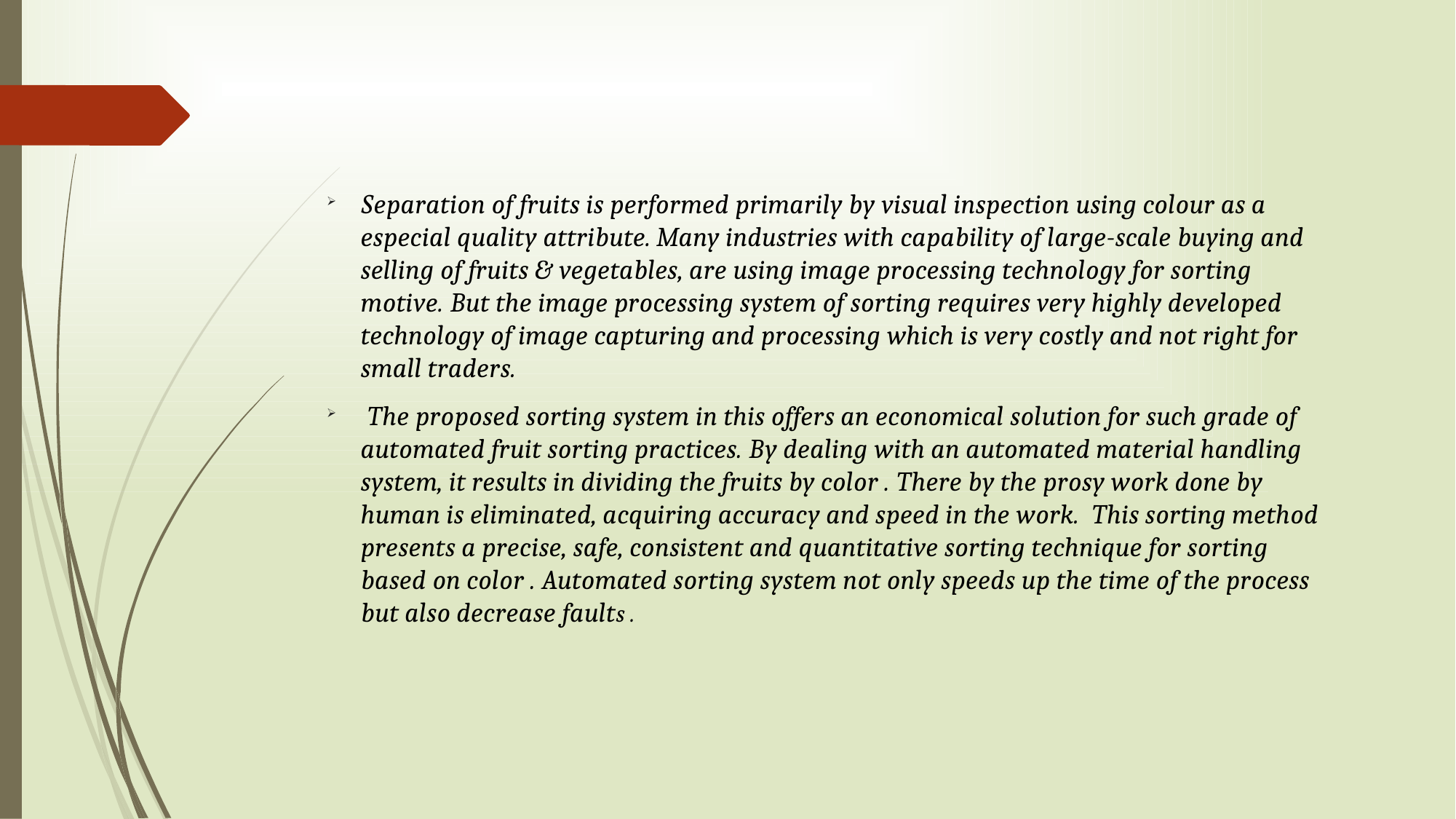

Separation of fruits is performed primarily by visual inspection using colour as a especial quality attribute. Many industries with capability of large-scale buying and selling of fruits & vegetables, are using image processing technology for sorting motive. But the image processing system of sorting requires very highly developed technology of image capturing and processing which is very costly and not right for small traders.
 The proposed sorting system in this offers an economical solution for such grade of automated fruit sorting practices. By dealing with an automated material handling system, it results in dividing the fruits by color . There by the prosy work done by human is eliminated, acquiring accuracy and speed in the work.  This sorting method presents a precise, safe, consistent and quantitative sorting technique for sorting based on color . Automated sorting system not only speeds up the time of the process but also decrease fault​s .